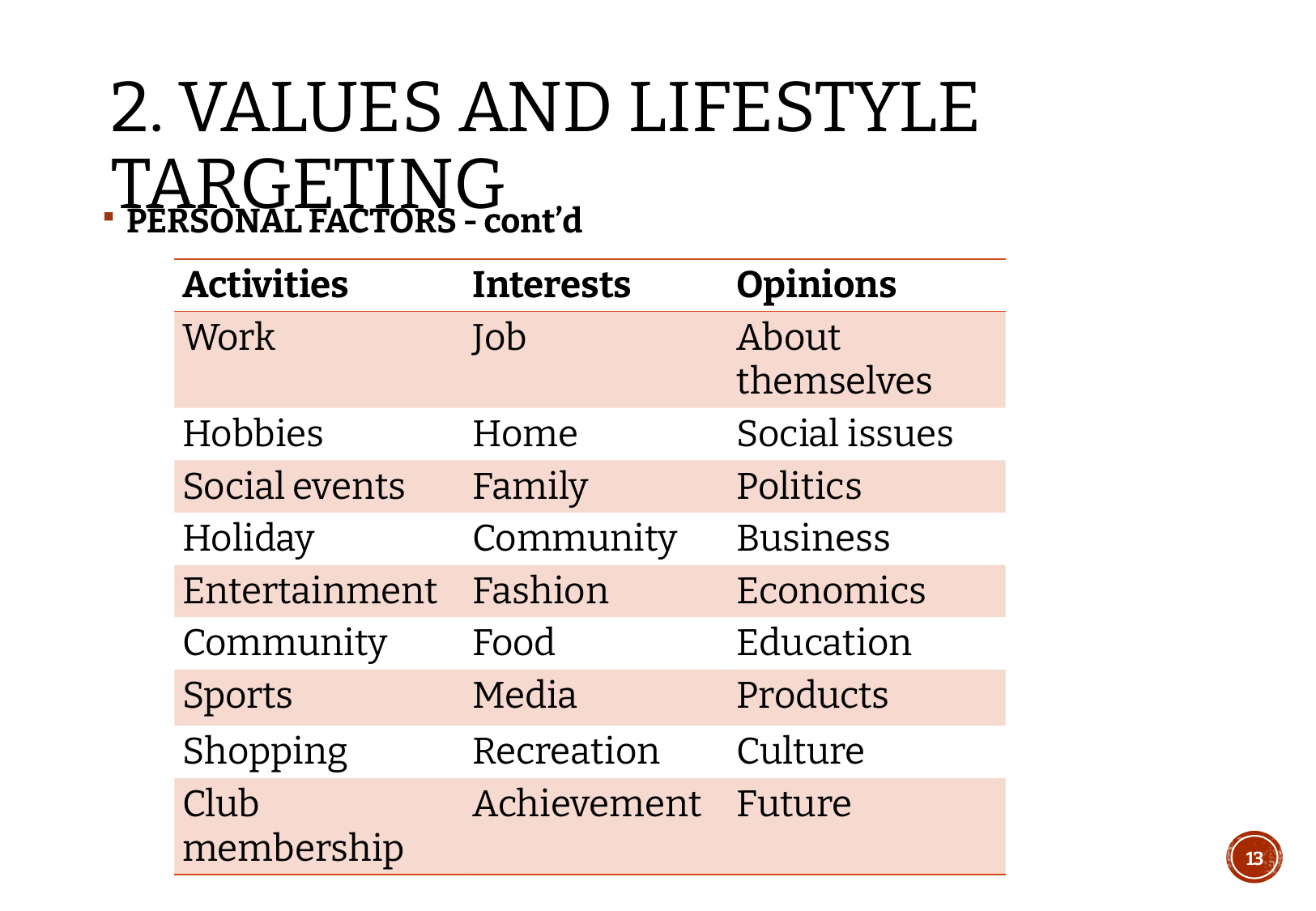

# 2. Values and lifestyle targeting
PERSONAL FACTORS - cont’d
| Activities | Interests | Opinions |
| --- | --- | --- |
| Work | Job | About themselves |
| Hobbies | Home | Social issues |
| Social events | Family | Politics |
| Holiday | Community | Business |
| Entertainment | Fashion | Economics |
| Community | Food | Education |
| Sports | Media | Products |
| Shopping | Recreation | Culture |
| Club membership | Achievement | Future |
13